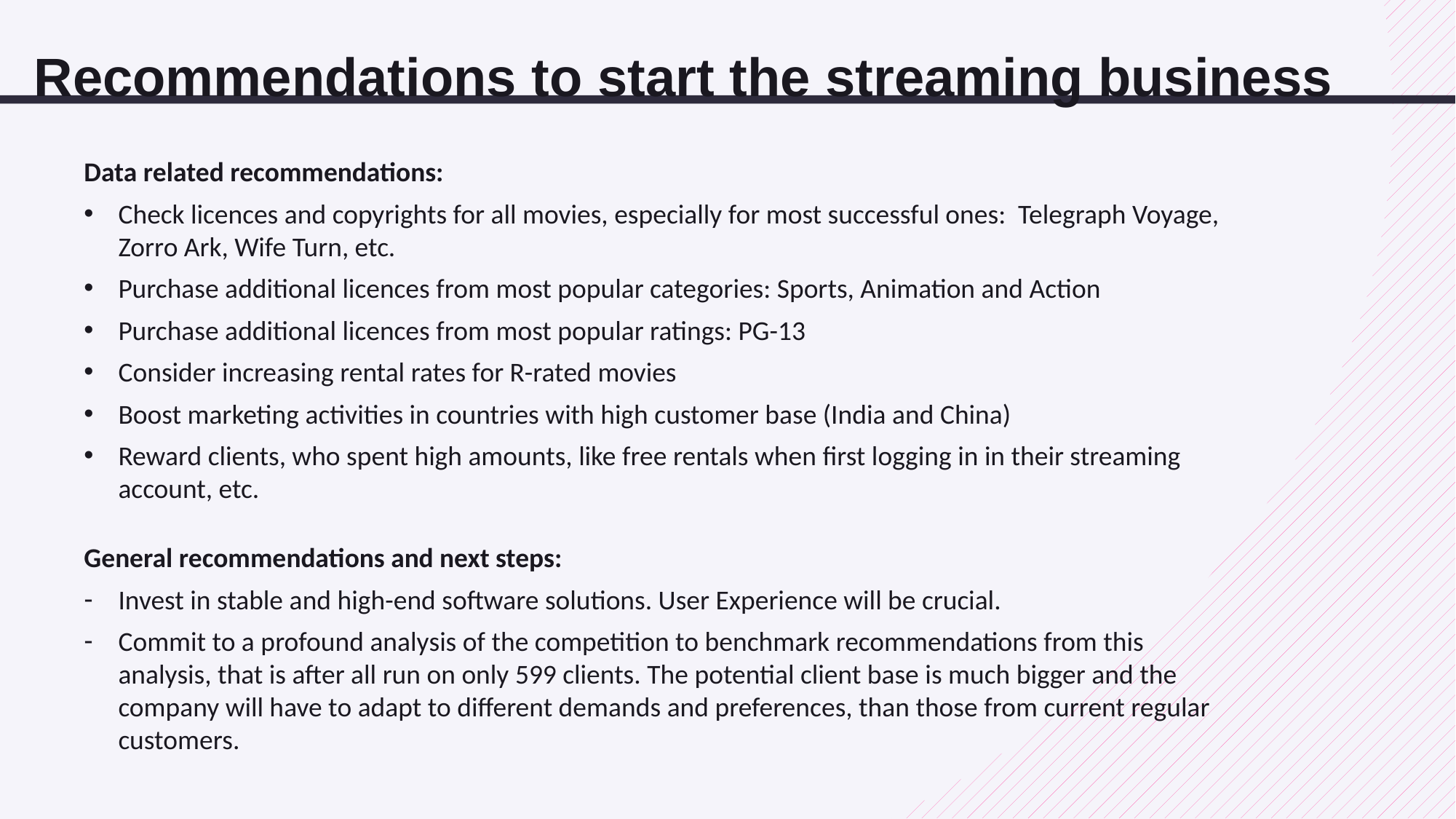

Recommendations to start the streaming business
Data related recommendations:
Check licences and copyrights for all movies, especially for most successful ones:  Telegraph Voyage, Zorro Ark, Wife Turn, etc.
Purchase additional licences from most popular categories: Sports, Animation and Action
Purchase additional licences from most popular ratings: PG-13
Consider increasing rental rates for R-rated movies
Boost marketing activities in countries with high customer base (India and China)
Reward clients, who spent high amounts, like free rentals when first logging in in their streaming account, etc.

General recommendations and next steps:
Invest in stable and high-end software solutions. User Experience will be crucial.
Commit to a profound analysis of the competition to benchmark recommendations from this analysis, that is after all run on only 599 clients. The potential client base is much bigger and the company will have to adapt to different demands and preferences, than those from current regular customers.